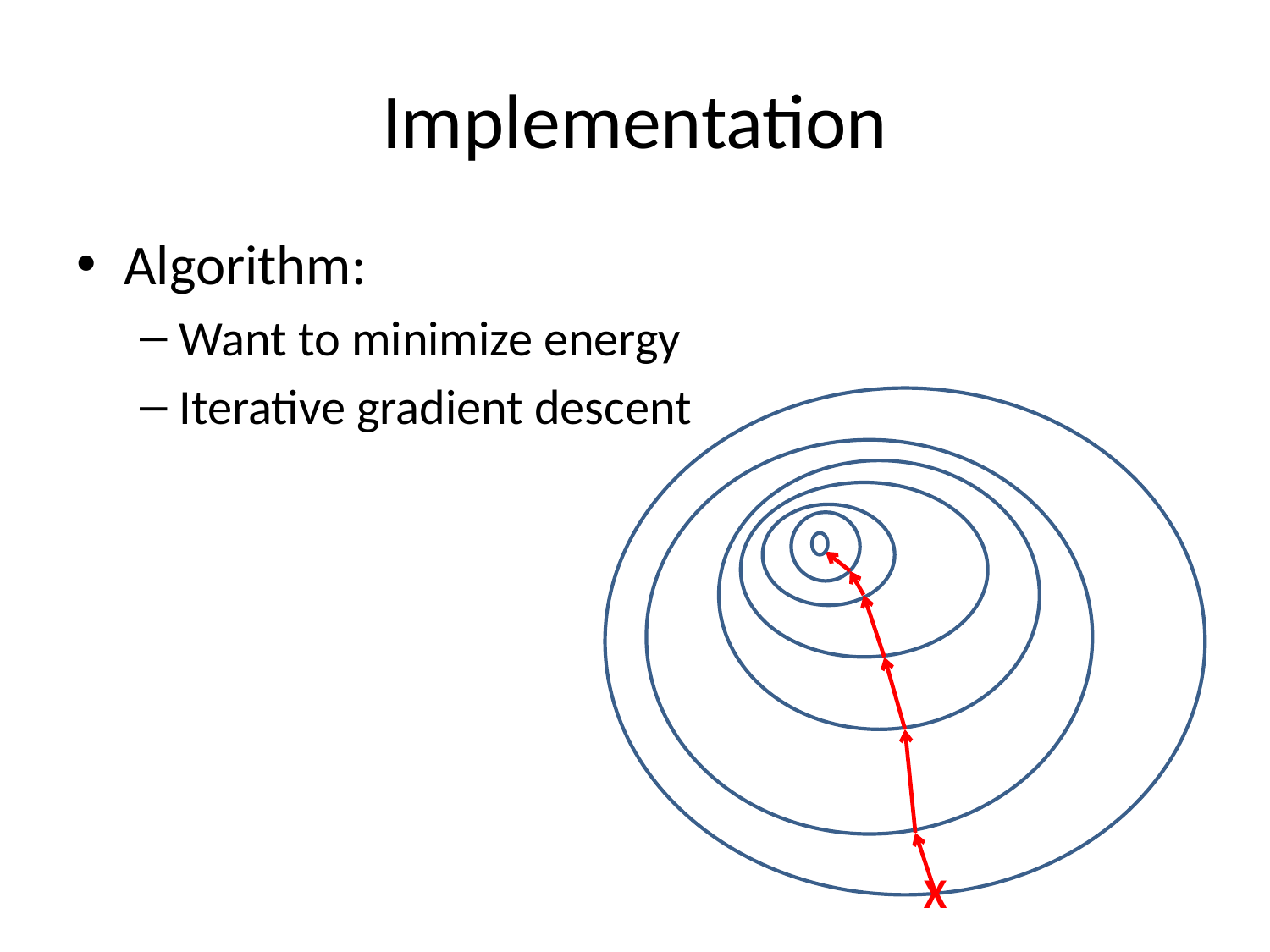

# Implementation
Algorithm:
Want to minimize energy
Iterative gradient descent

X